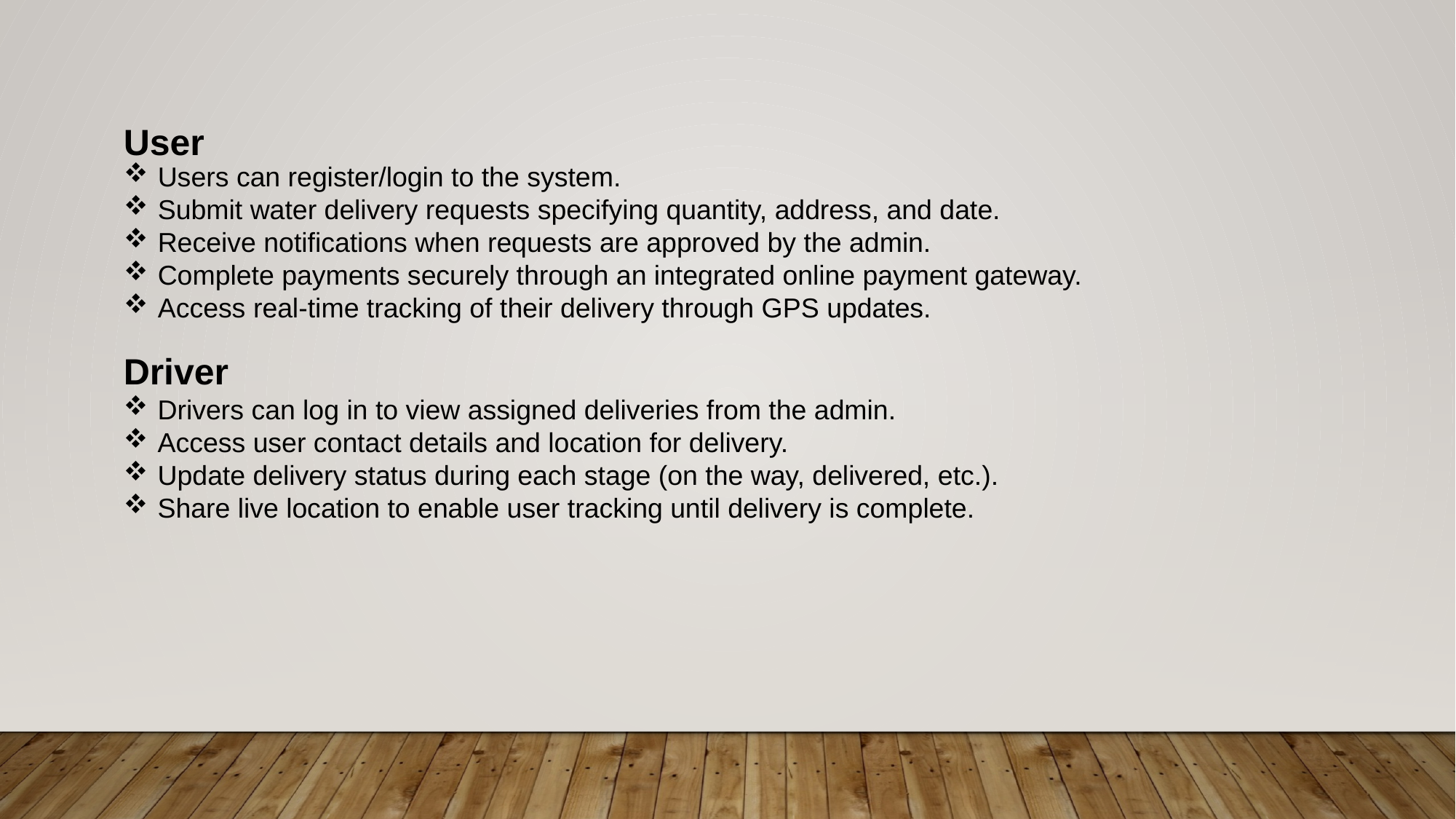

User

Driver
Drivers can log in to view assigned deliveries from the admin.
Access user contact details and location for delivery.
Update delivery status during each stage (on the way, delivered, etc.).
Share live location to enable user tracking until delivery is complete.

Users can register/login to the system.
Submit water delivery requests specifying quantity, address, and date.
Receive notifications when requests are approved by the admin.
Complete payments securely through an integrated online payment gateway.
Access real-time tracking of their delivery through GPS updates.